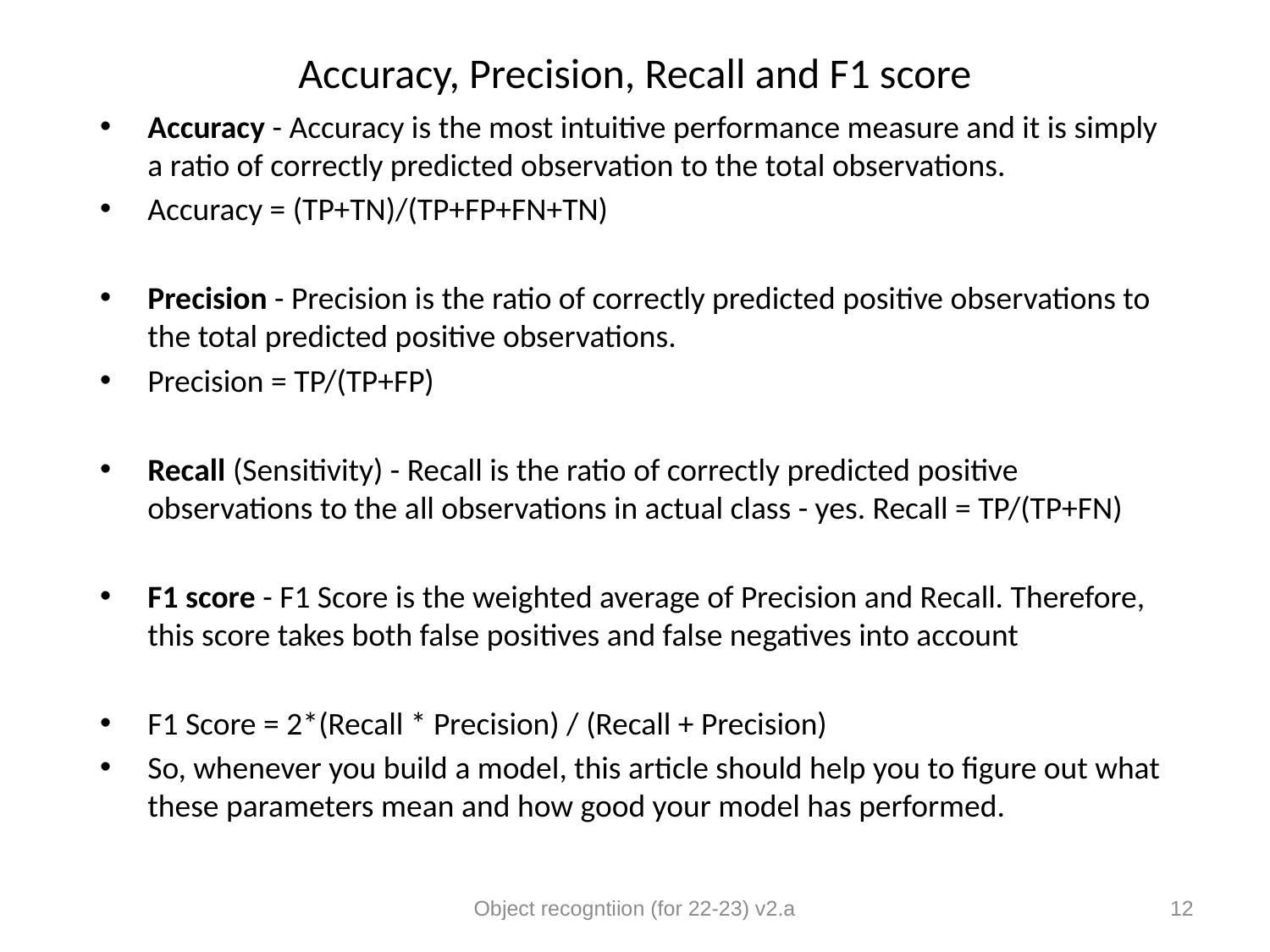

# Accuracy, Precision, Recall and F1 score
Accuracy - Accuracy is the most intuitive performance measure and it is simply a ratio of correctly predicted observation to the total observations.
Accuracy = (TP+TN)/(TP+FP+FN+TN)

Precision - Precision is the ratio of correctly predicted positive observations to the total predicted positive observations.
Precision = TP/(TP+FP)

Recall (Sensitivity) - Recall is the ratio of correctly predicted positive observations to the all observations in actual class - yes. Recall = TP/(TP+FN)

F1 score - F1 Score is the weighted average of Precision and Recall. Therefore, this score takes both false positives and false negatives into account

F1 Score = 2*(Recall * Precision) / (Recall + Precision)
So, whenever you build a model, this article should help you to figure out what these parameters mean and how good your model has performed.

Object recogntiion (for 22-23) v2.a
12